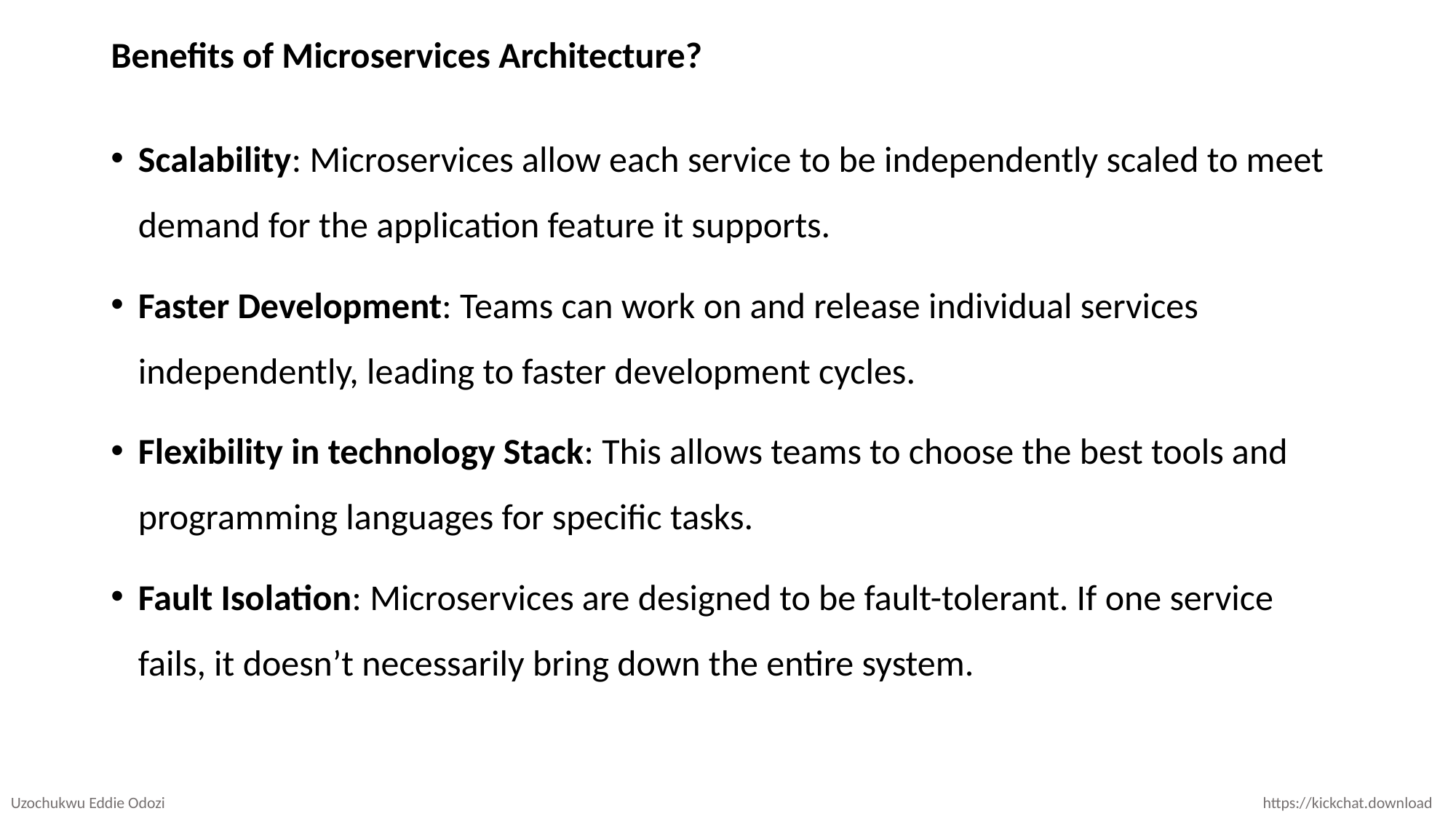

# Benefits of Microservices Architecture?
Scalability: Microservices allow each service to be independently scaled to meet demand for the application feature it supports.
Faster Development: Teams can work on and release individual services independently, leading to faster development cycles.
Flexibility in technology Stack: This allows teams to choose the best tools and programming languages for specific tasks.
Fault Isolation: Microservices are designed to be fault-tolerant. If one service fails, it doesn’t necessarily bring down the entire system.
Uzochukwu Eddie Odozi
https://kickchat.download